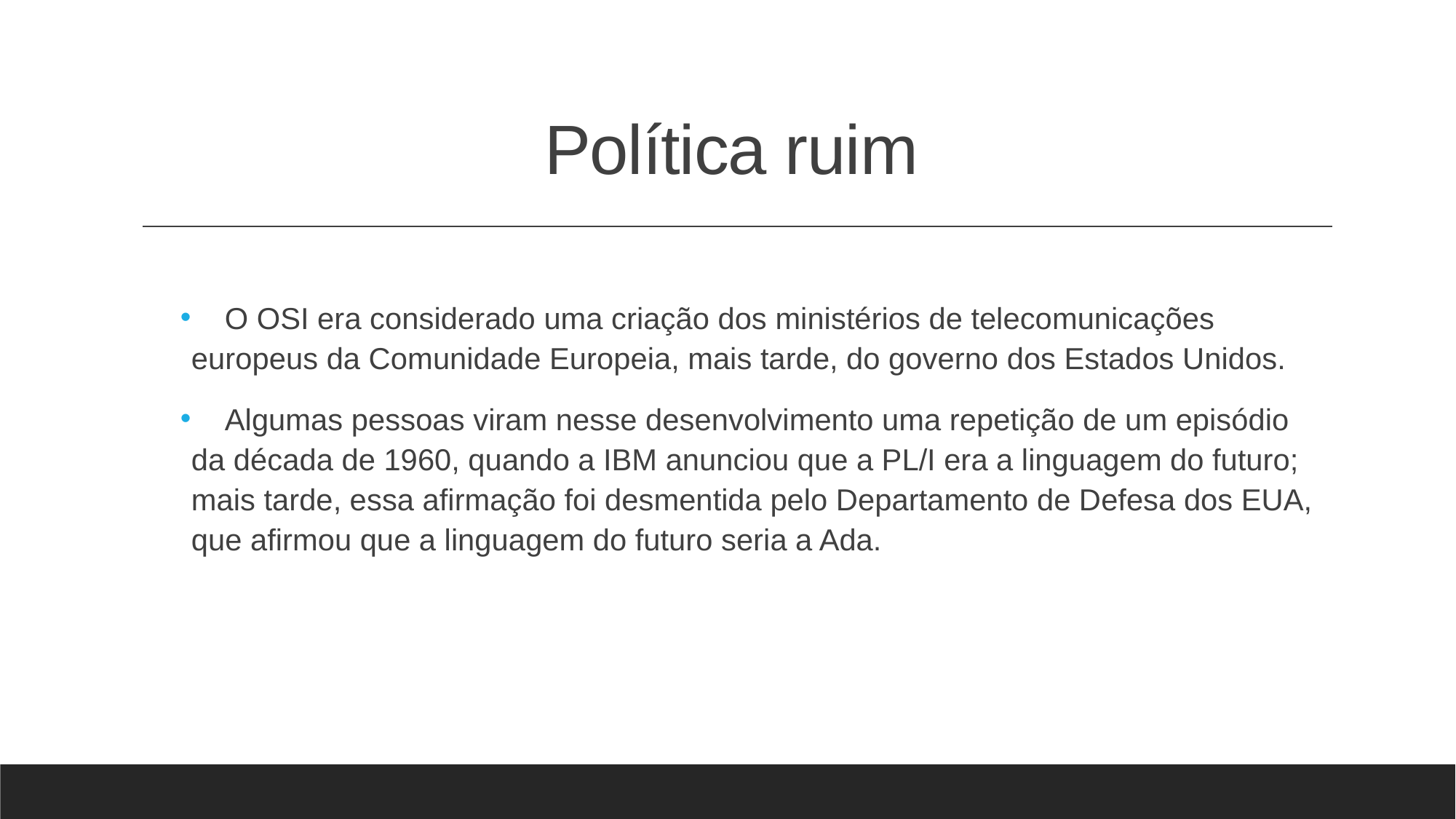

# Política ruim
    O OSI era considerado uma criação dos ministérios de telecomunicações europeus da Comunidade Europeia, mais tarde, do governo dos Estados Unidos.
    Algumas pessoas viram nesse desenvolvimento uma repetição de um episódio da década de 1960, quando a IBM anunciou que a PL/I era a linguagem do futuro; mais tarde, essa afirmação foi desmentida pelo Departamento de Defesa dos EUA, que afirmou que a linguagem do futuro seria a Ada.